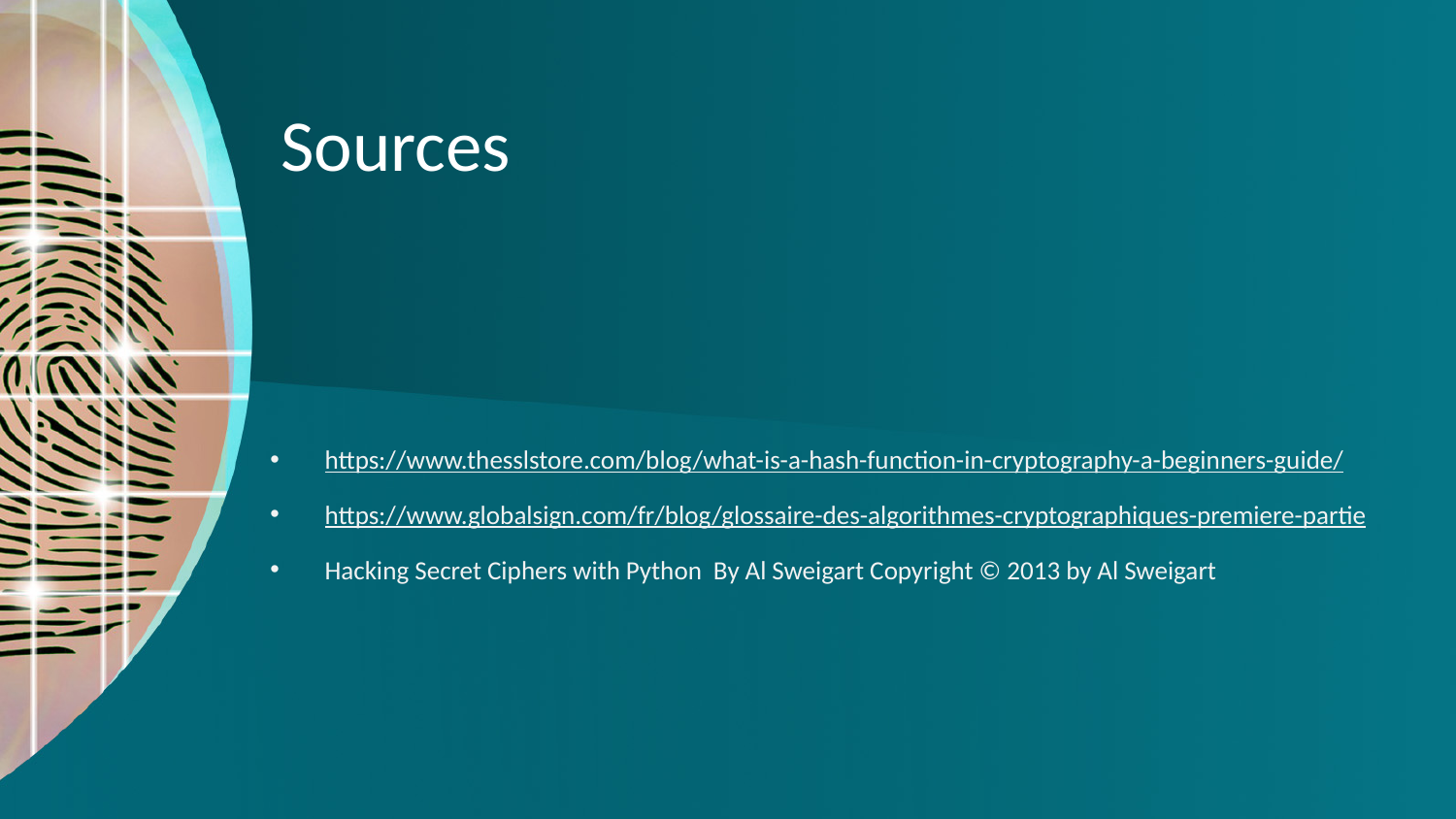

# Sources
https://www.thesslstore.com/blog/what-is-a-hash-function-in-cryptography-a-beginners-guide/
https://www.globalsign.com/fr/blog/glossaire-des-algorithmes-cryptographiques-premiere-partie
Hacking Secret Ciphers with Python  By Al Sweigart Copyright © 2013 by Al Sweigart